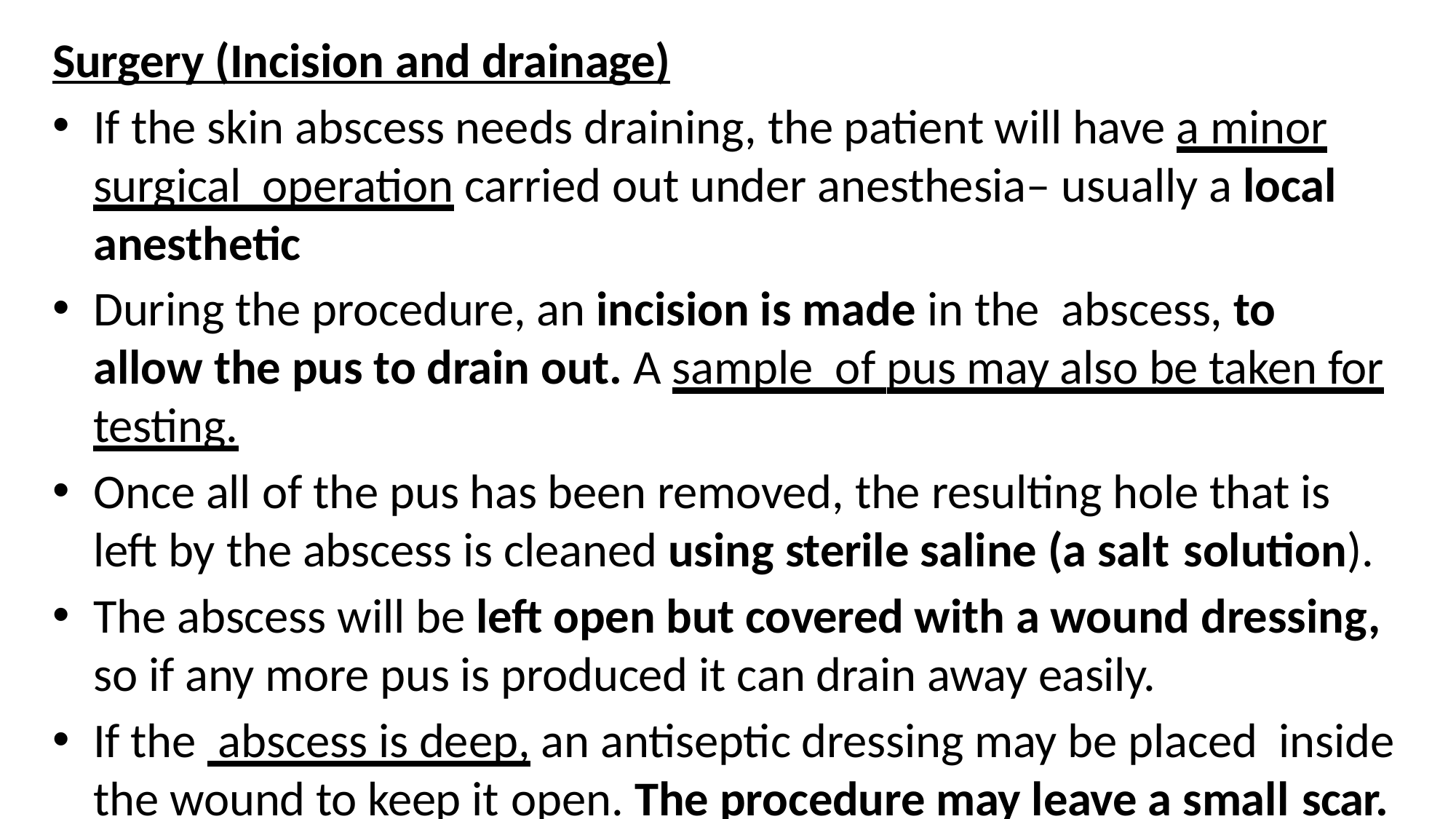

Surgery (Incision and drainage)
If the skin abscess needs draining, the patient will have a minor surgical  operation carried out under anesthesia– usually a local anesthetic
During the procedure, an incision is made in the  abscess, to allow the pus to drain out. A sample  of pus may also be taken for testing.
Once all of the pus has been removed, the resulting hole that is left by the abscess is cleaned using sterile saline (a salt solution).
The abscess will be left open but covered with a wound dressing,  so if any more pus is produced it can drain away easily.
If the  abscess is deep, an antiseptic dressing may be placed  inside the wound to keep it open. The procedure may leave a small scar.